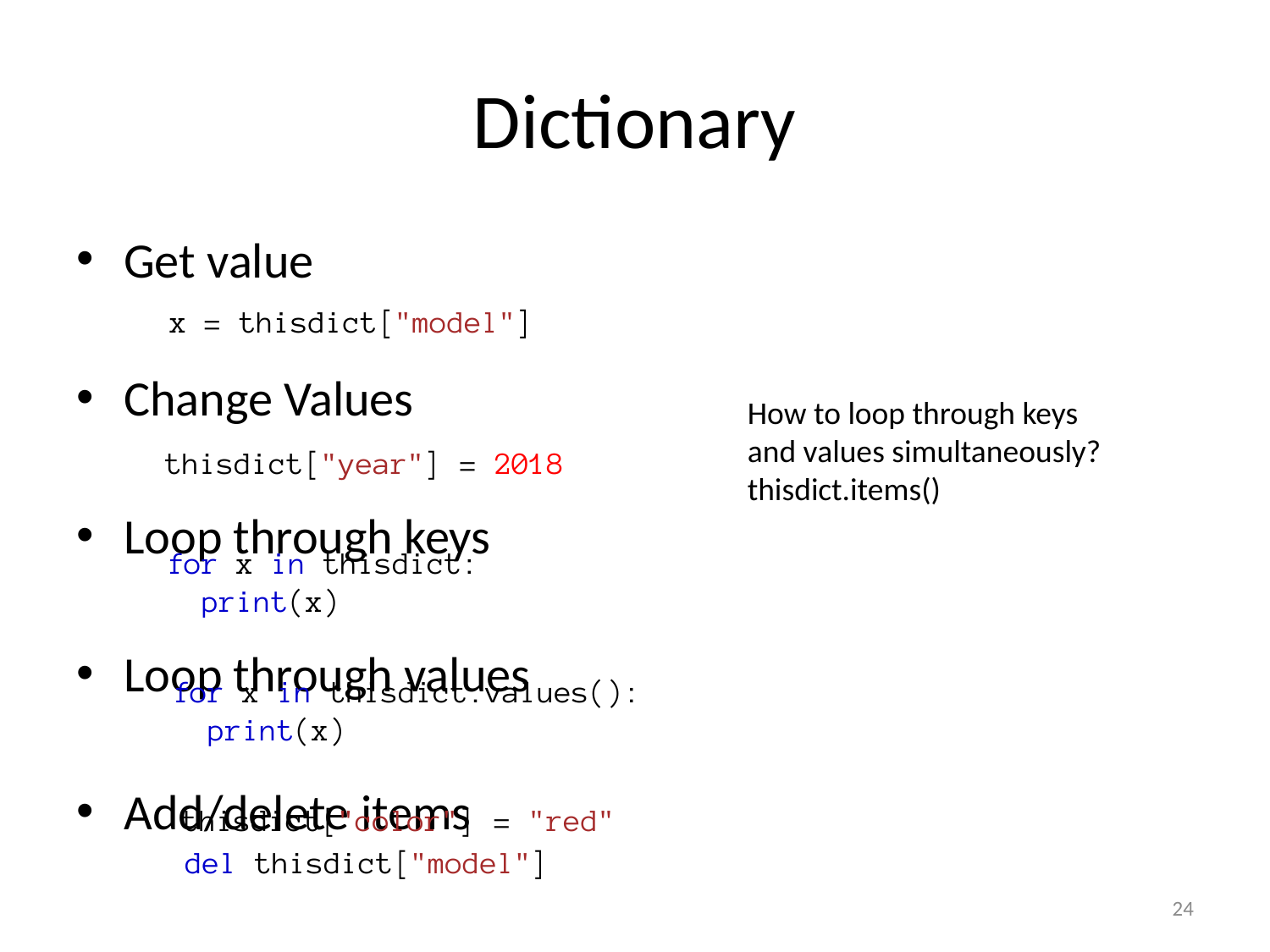

# Dictionary
Get value

Change Values

Loop through keys

Loop through values

Add/delete items

x = thisdict["model"]
How to loop through keys and values simultaneously?
thisdict.items()
thisdict["year"] = 2018
for x in thisdict:
  print(x)
for x in thisdict.values():
  print(x)
thisdict["color"] = "red"
del thisdict["model"]
24